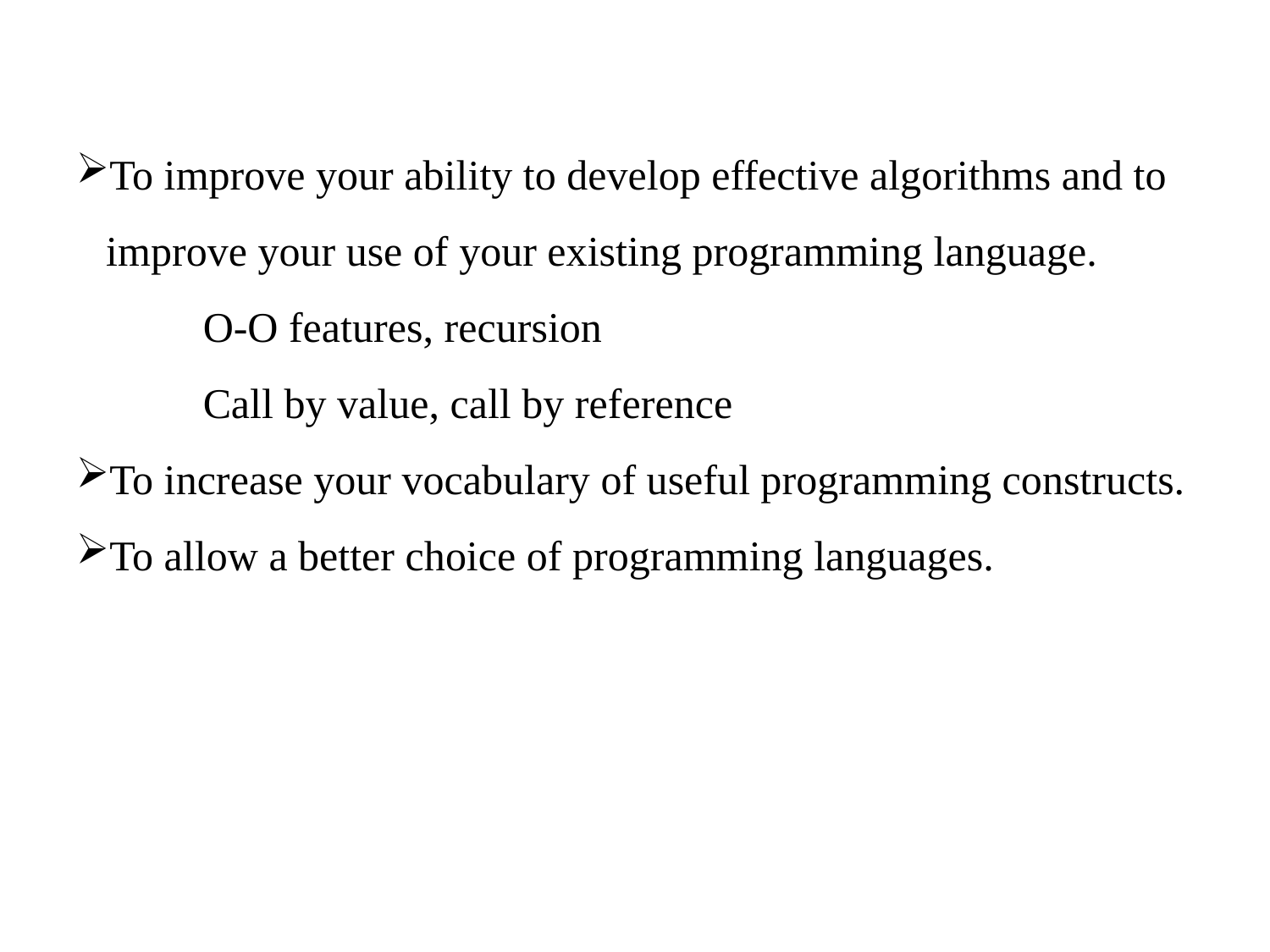

To improve your ability to develop effective algorithms and to improve your use of your existing programming language.
	O-O features, recursion
	Call by value, call by reference
To increase your vocabulary of useful programming constructs.
To allow a better choice of programming languages.